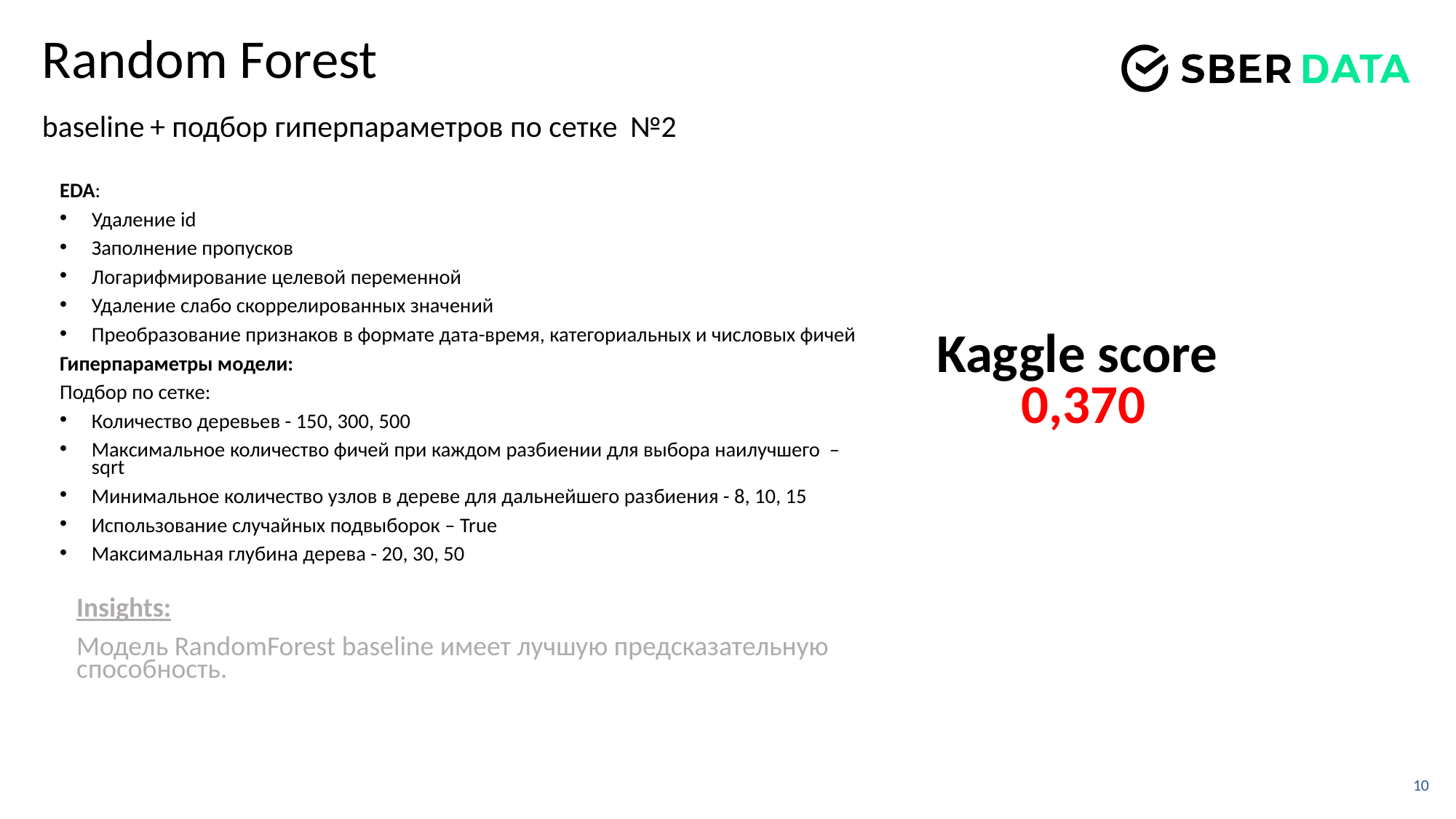

# Random Forest baseline + подбор гиперпараметров по сетке №2
EDA:
Удаление id
Заполнение пропусков
Логарифмирование целевой переменной
Удаление слабо скоррелированных значений
Преобразование признаков в формате дата-время, категориальных и числовых фичей
Гиперпараметры модели:
Подбор по сетке:
Количество деревьев - 150, 300, 500
Максимальное количество фичей при каждом разбиении для выбора наилучшего  – sqrt
Минимальное количество узлов в дереве для дальнейшего разбиения - 8, 10, 15
Использование случайных подвыборок – True
Максимальная глубина дерева - 20, 30, 50
Kaggle score
0,370
Insights:
Модель RandomForest baseline имеет лучшую предсказательную способность.